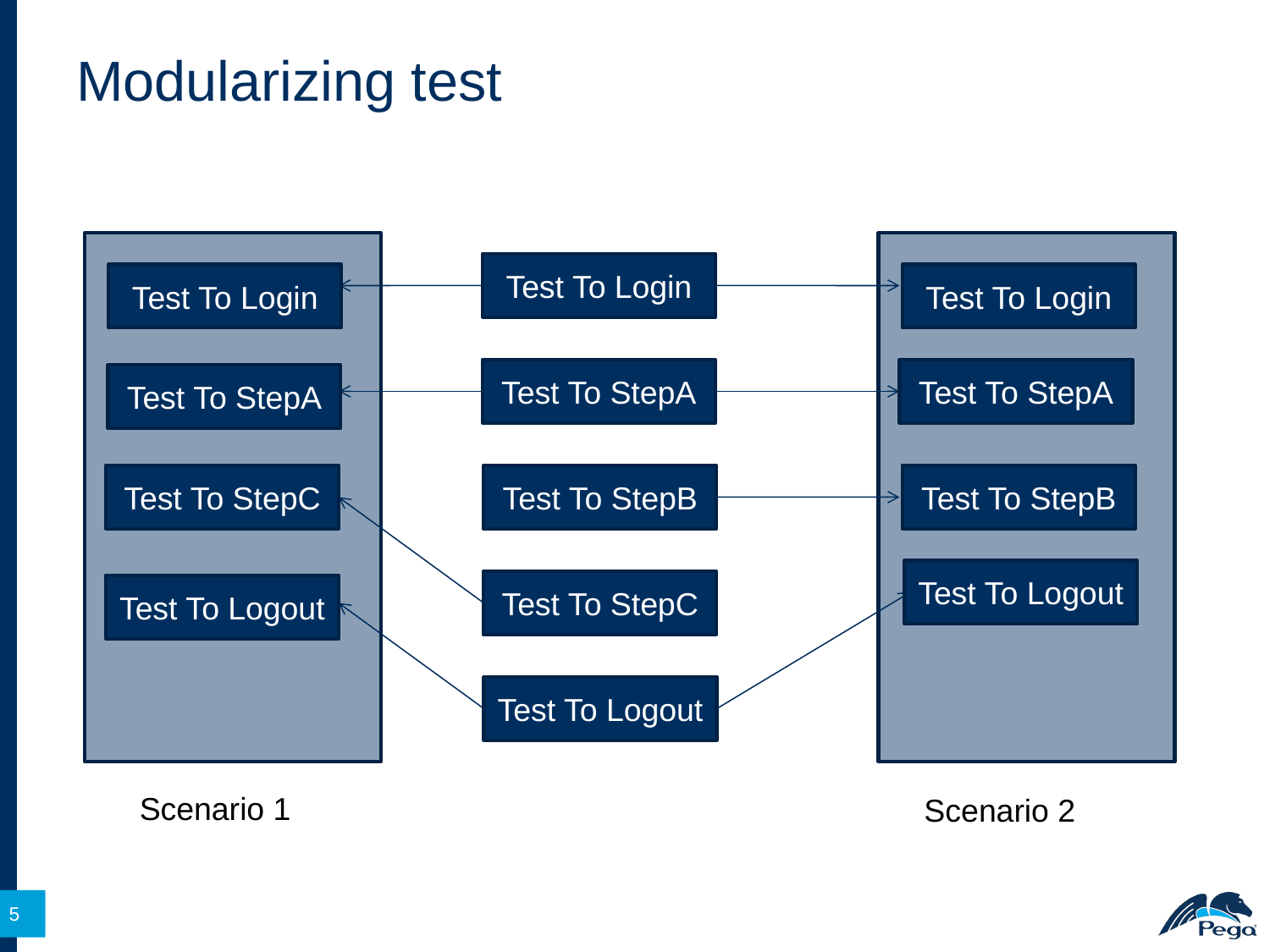

# Modularizing test

Test To Login
Test To Login
Test To Login
Test To StepA
Test To StepA
Test To StepA
Test To StepC
Test To StepB
Test To StepB
Test To Logout
Test To StepC
Test To Logout
Test To Logout
Scenario 1
Scenario 2